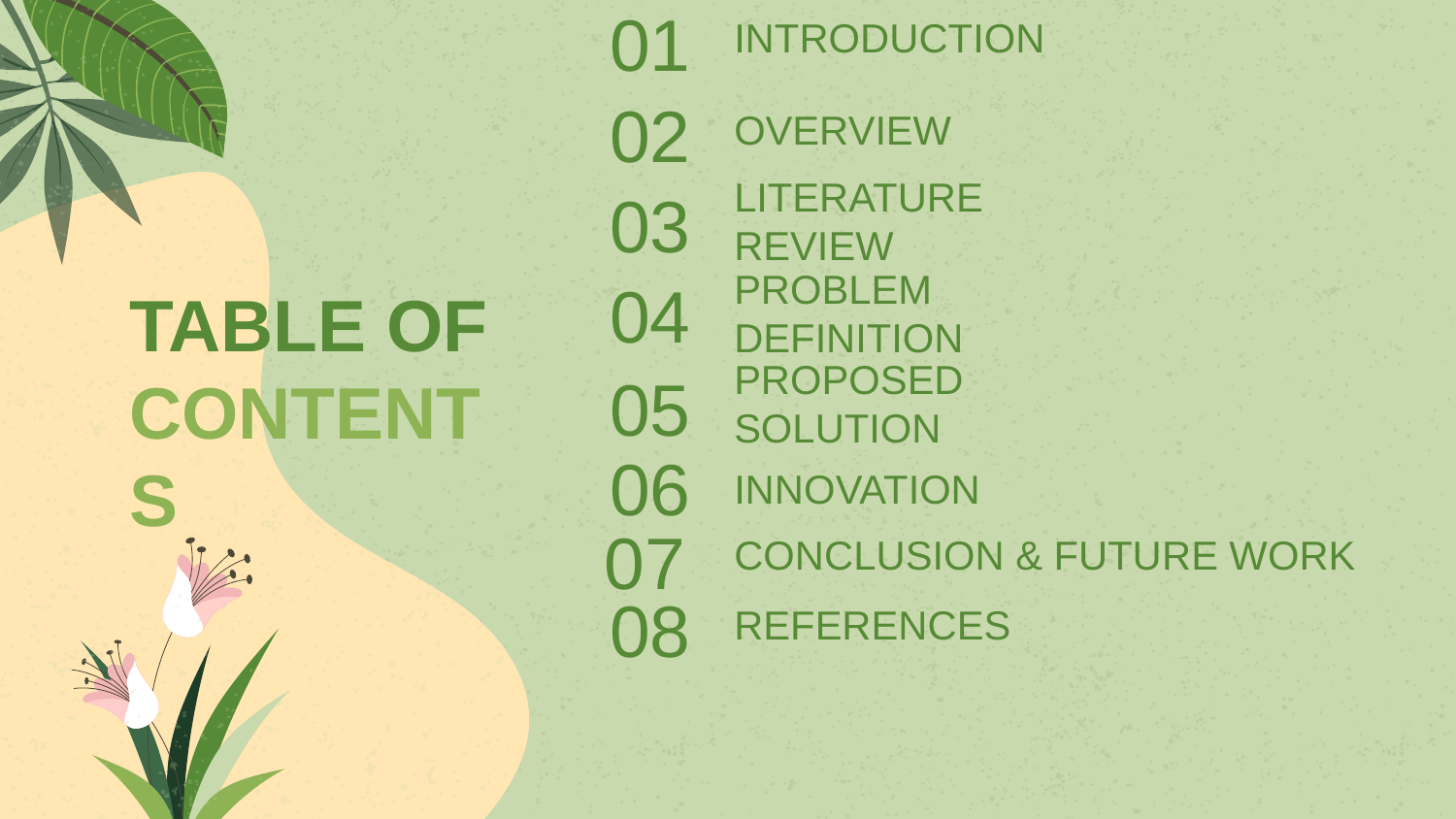

# INTRODUCTION
01
OVERVIEW
02
LITERATURE REVIEW
03
TABLE OF CONTENTS
04
PROBLEM DEFINITION
05
PROPOSED SOLUTION
06
INNOVATION
CONCLUSION & FUTURE WORK
07
08
REFERENCES